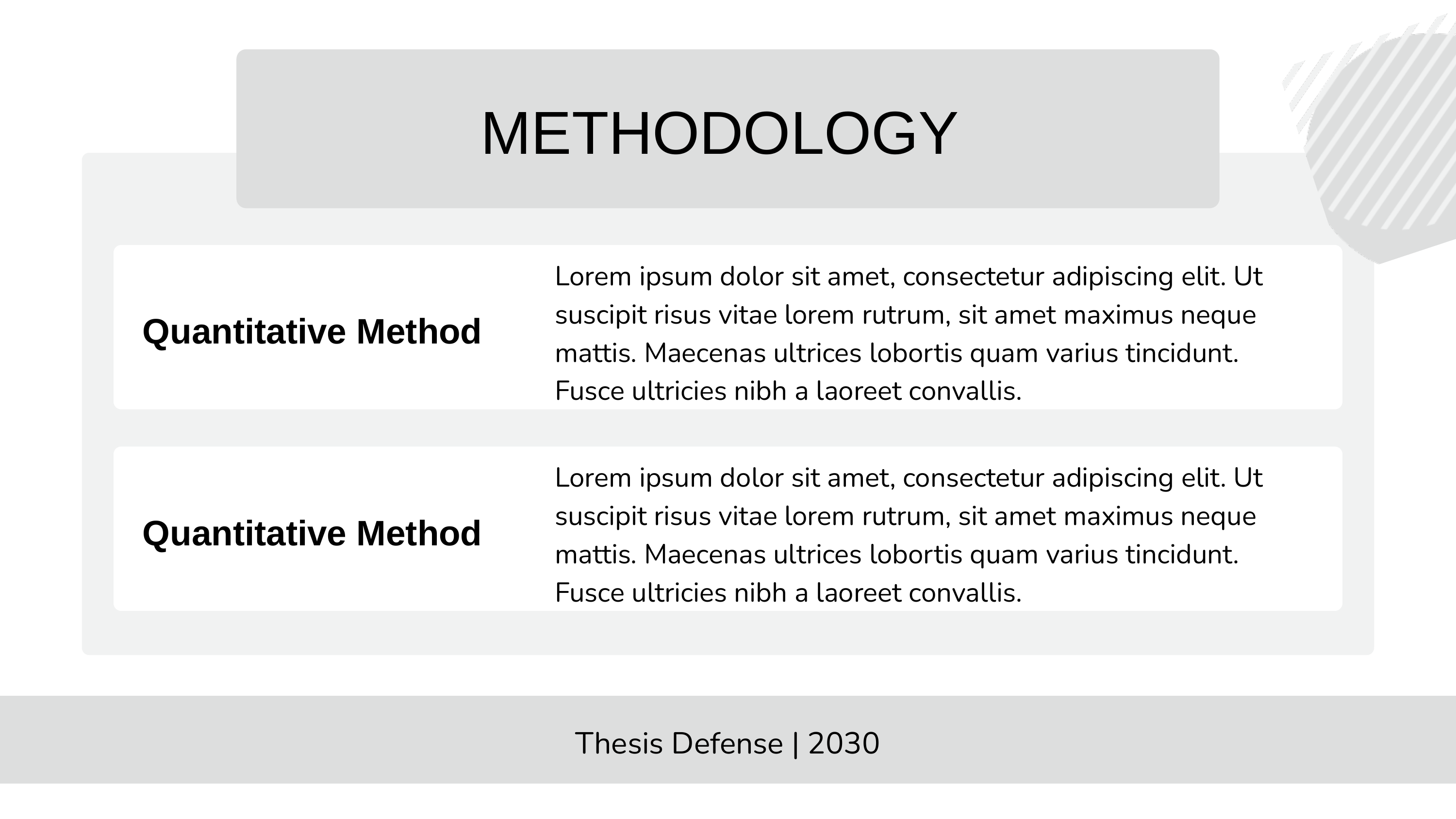

METHODOLOGY

Lorem ipsum dolor sit amet, consectetur adipiscing elit. Ut suscipit risus vitae lorem rutrum, sit amet maximus neque mattis. Maecenas ultrices lobortis quam varius tincidunt. Fusce ultricies nibh a laoreet convallis.
Quantitative Method

Lorem ipsum dolor sit amet, consectetur adipiscing elit. Ut suscipit risus vitae lorem rutrum, sit amet maximus neque mattis. Maecenas ultrices lobortis quam varius tincidunt. Fusce ultricies nibh a laoreet convallis.
Quantitative Method

Thesis Defense | 2030